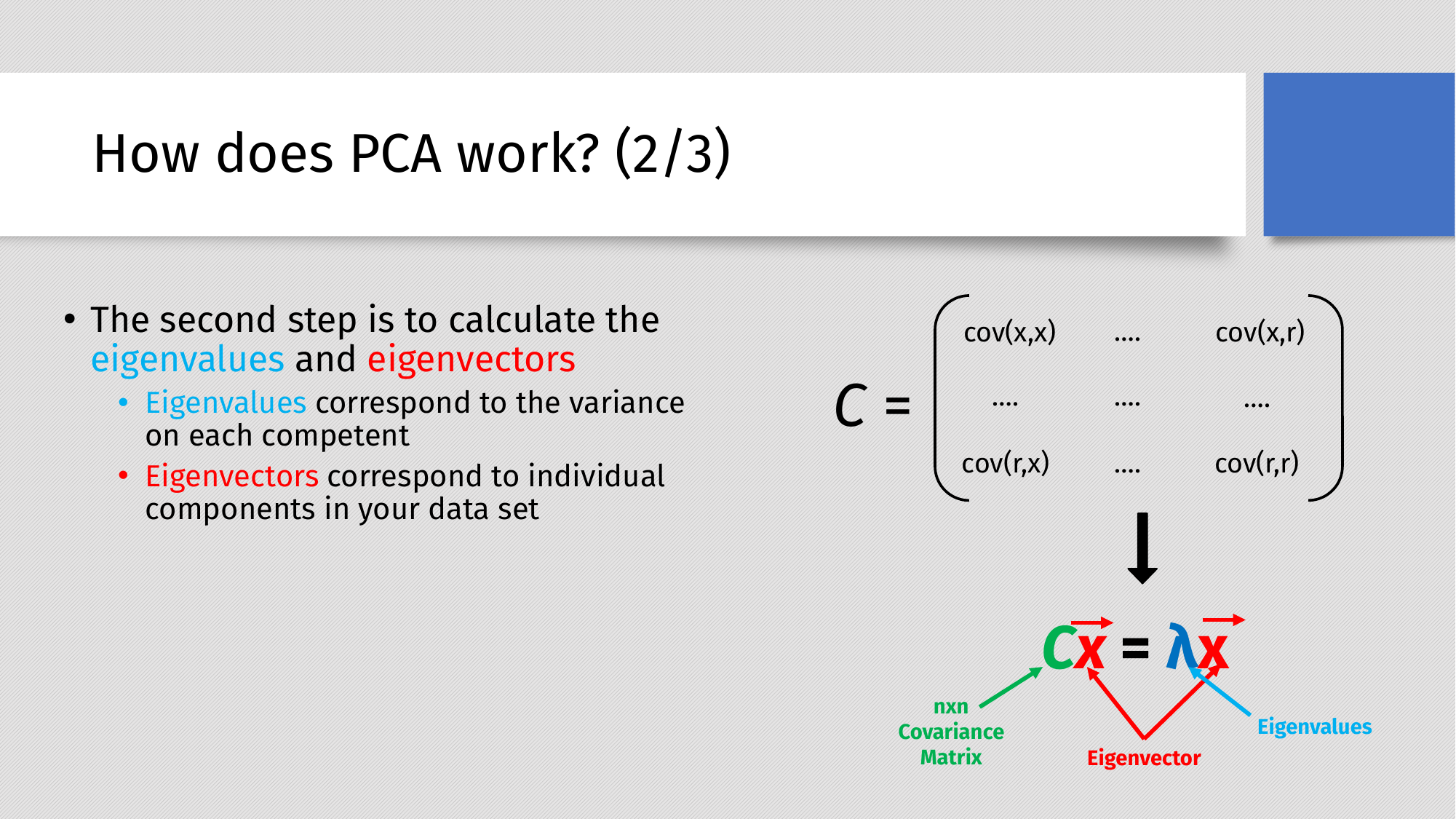

# How does PCA work? (2/3)
The second step is to calculate the eigenvalues and eigenvectors
Eigenvalues correspond to the variance on each competent
Eigenvectors correspond to individual components in your data set

….
cov(x,x)
cov(x,r)
C =
….
….
….
cov(r,x)
….
cov(r,r)

Cx = λx
nxn
Covariance Matrix
Eigenvalues
Eigenvector